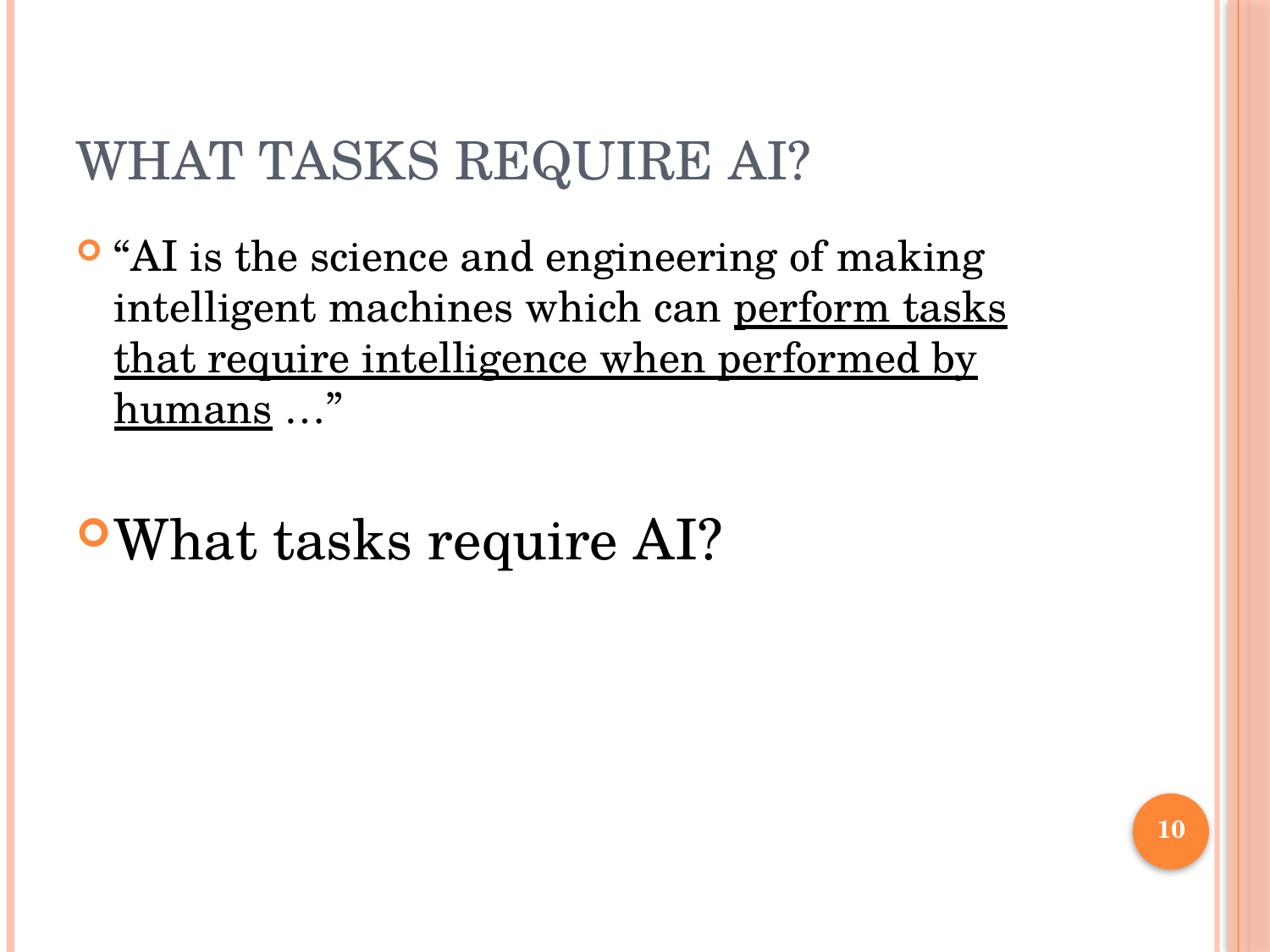

What tasks require AI?
“AI is the science and engineering of making intelligent machines which can perform tasks that require intelligence when performed by humans …”

What tasks require AI?

10